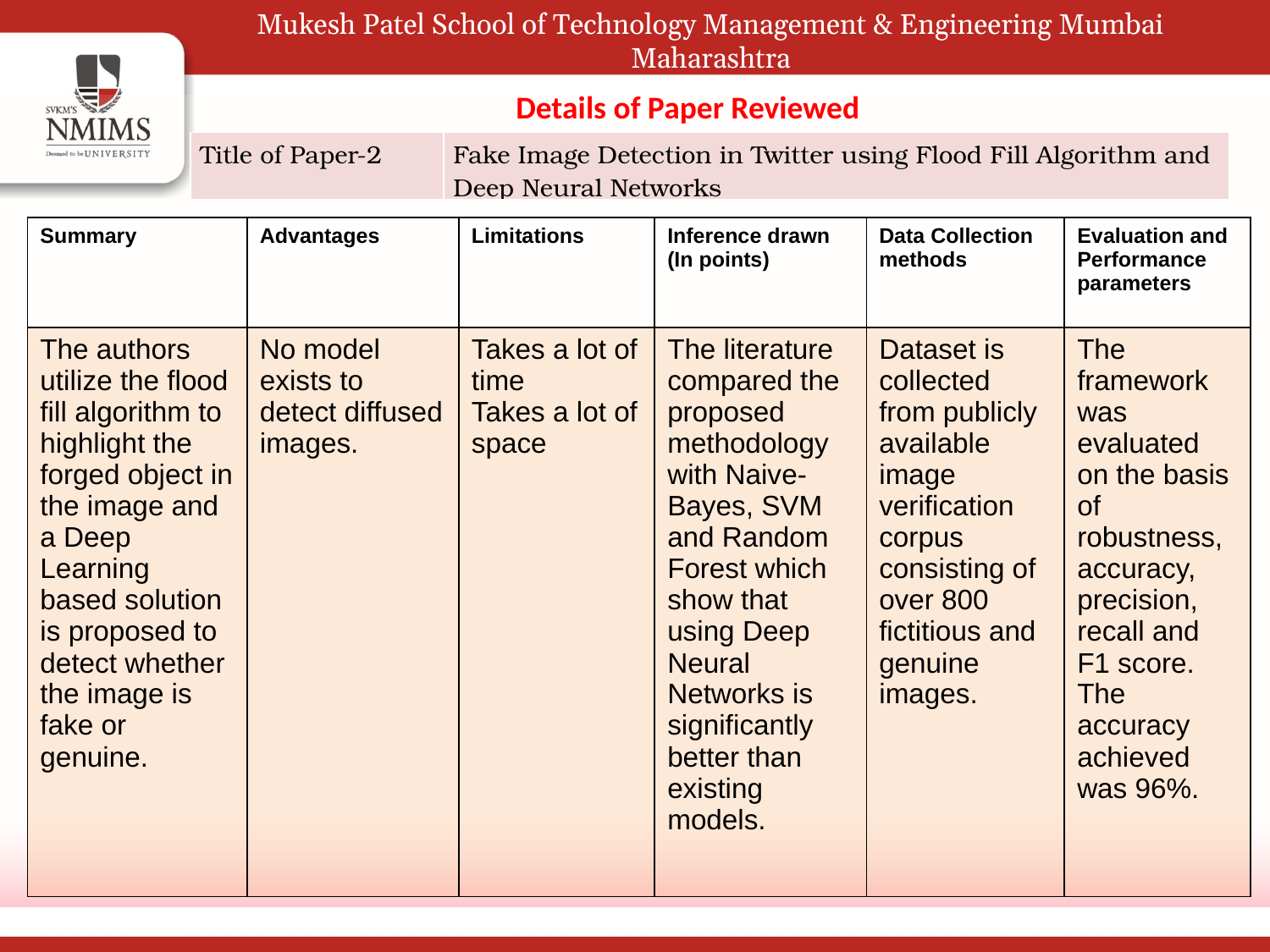

Mukesh Patel School of Technology Management & Engineering Mumbai Maharashtra
Details of Paper Reviewed

| Title of Paper-2 | Fake Image Detection in Twitter using Flood Fill Algorithm and Deep Neural Networks |  |  |
| --- | --- | --- | --- |
| Summary | Advantages | Limitations | Inference drawn (In points) | Data Collection methods | Evaluation and Performance parameters |
| --- | --- | --- | --- | --- | --- |
| The authors utilize the flood fill algorithm to highlight the forged object in the image and a Deep Learning based solution is proposed to detect whether the image is fake or genuine. | No model exists to detect diffused images. | Takes a lot of time Takes a lot of space | The literature compared the proposed methodology with Naive-Bayes, SVM and Random Forest which show that using Deep Neural Networks is significantly better than existing models. | Dataset is collected from publicly available image verification corpus consisting of over 800 fictitious and genuine images. | The framework was evaluated on the basis of robustness, accuracy, precision, recall and F1 score. The accuracy achieved was 96%. |